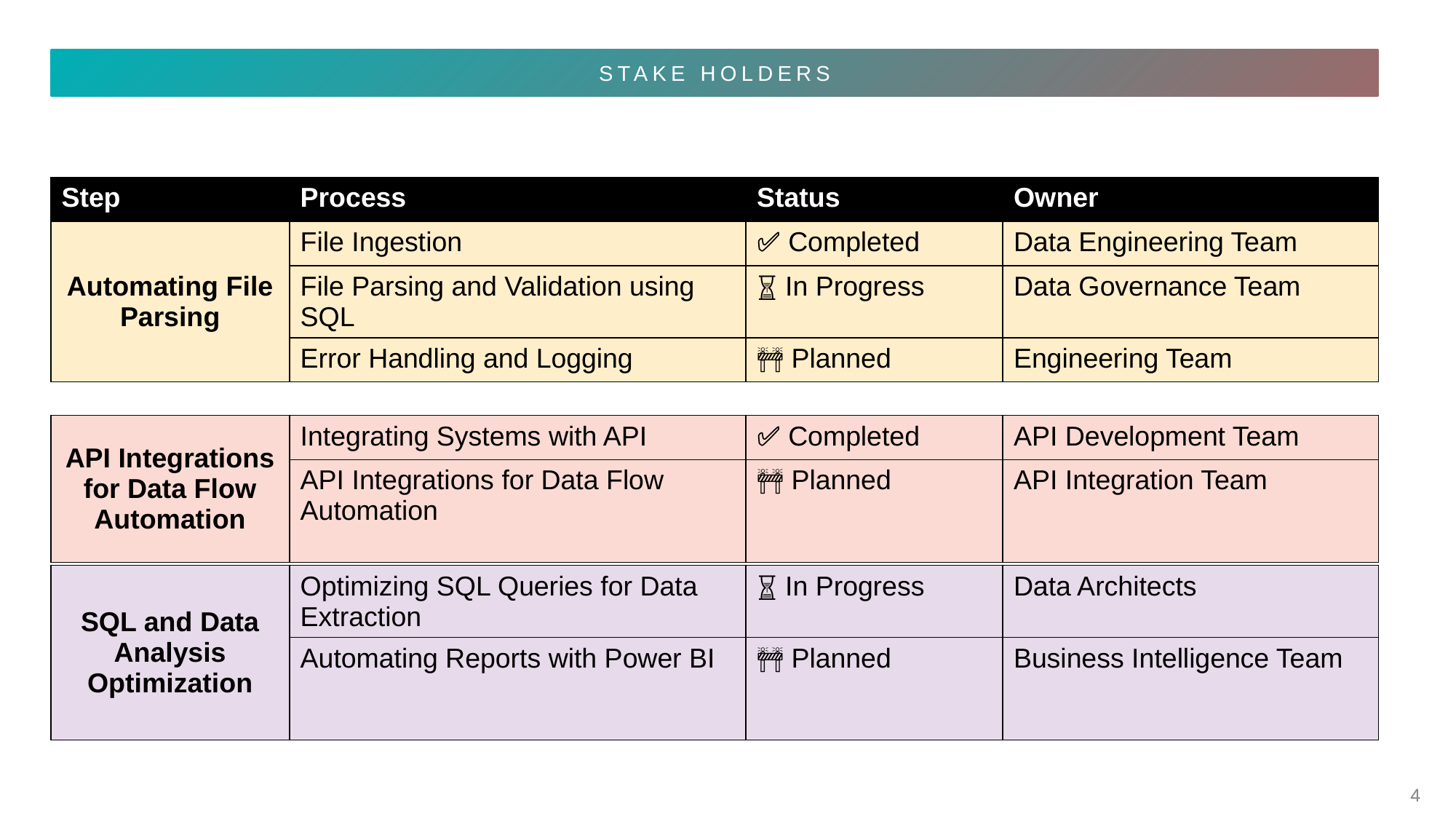

STAKE HOLDERS
| Step | Process | Status | Owner |
| --- | --- | --- | --- |
| Automating File Parsing | File Ingestion | ✅ Completed | Data Engineering Team |
|  | File Parsing and Validation using SQL | ⏳ In Progress | Data Governance Team |
|  | Error Handling and Logging | 🚧 Planned | Engineering Team |
| API Integrations for Data Flow Automation | Integrating Systems with API | ✅ Completed | API Development Team |
| --- | --- | --- | --- |
|  | API Integrations for Data Flow Automation | 🚧 Planned | API Integration Team |
| SQL and Data Analysis Optimization | Optimizing SQL Queries for Data Extraction | ⏳ In Progress | Data Architects |
| --- | --- | --- | --- |
|  | Automating Reports with Power BI | 🚧 Planned | Business Intelligence Team |
4